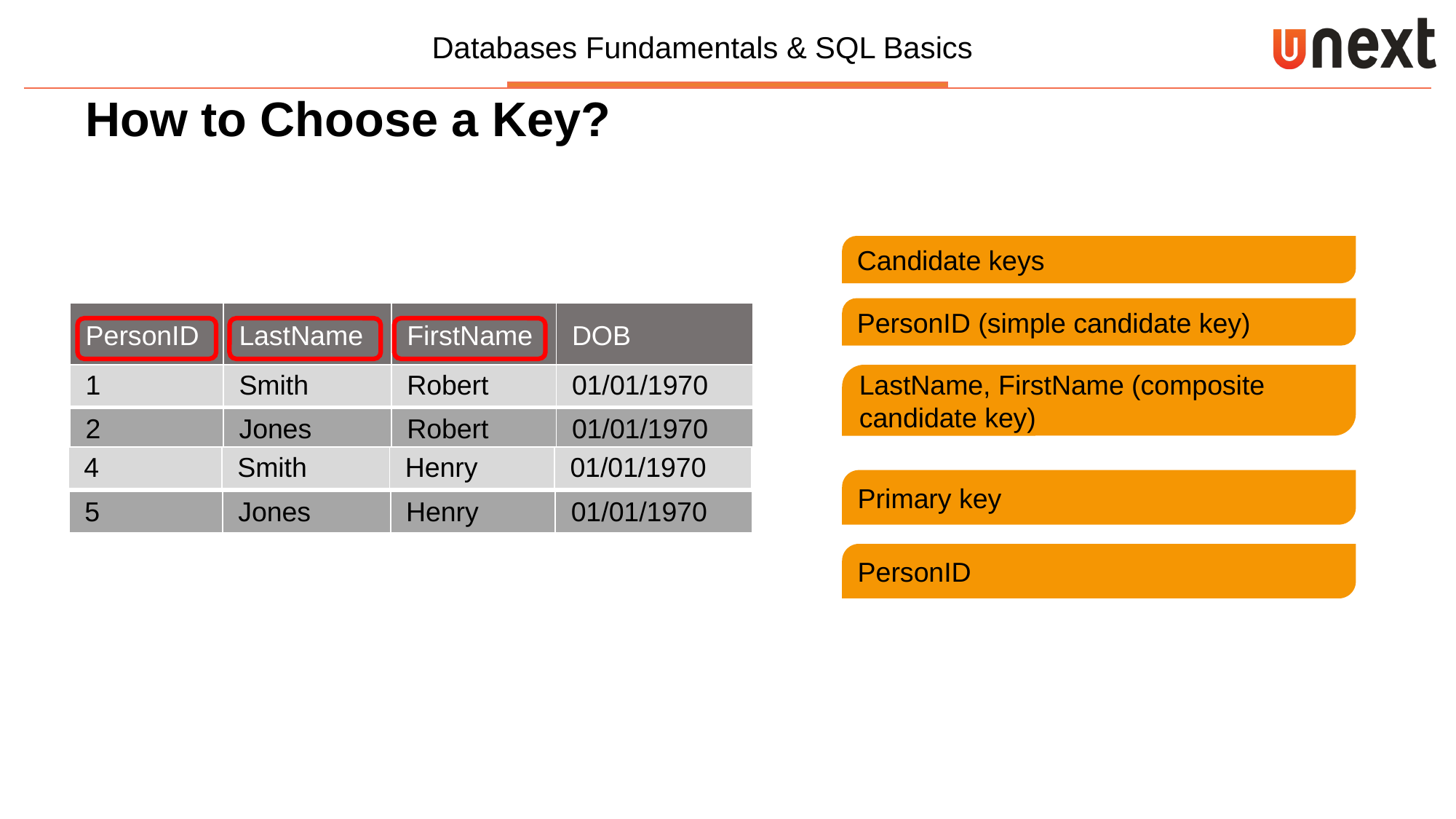

How to Choose a Key?
Candidate keys
PersonID (simple candidate key)
| PersonID | LastName | FirstName | DOB |
| --- | --- | --- | --- |

| 1 | Smith | Robert | 01/01/1970 |
| --- | --- | --- | --- |
LastName, FirstName (composite candidate key)
| 2 | Jones | Robert | 01/01/1970 |
| --- | --- | --- | --- |
| 4 | Smith | Henry | 01/01/1970 |
| --- | --- | --- | --- |
Primary key
| 5 | Jones | Henry | 01/01/1970 |
| --- | --- | --- | --- |
PersonID